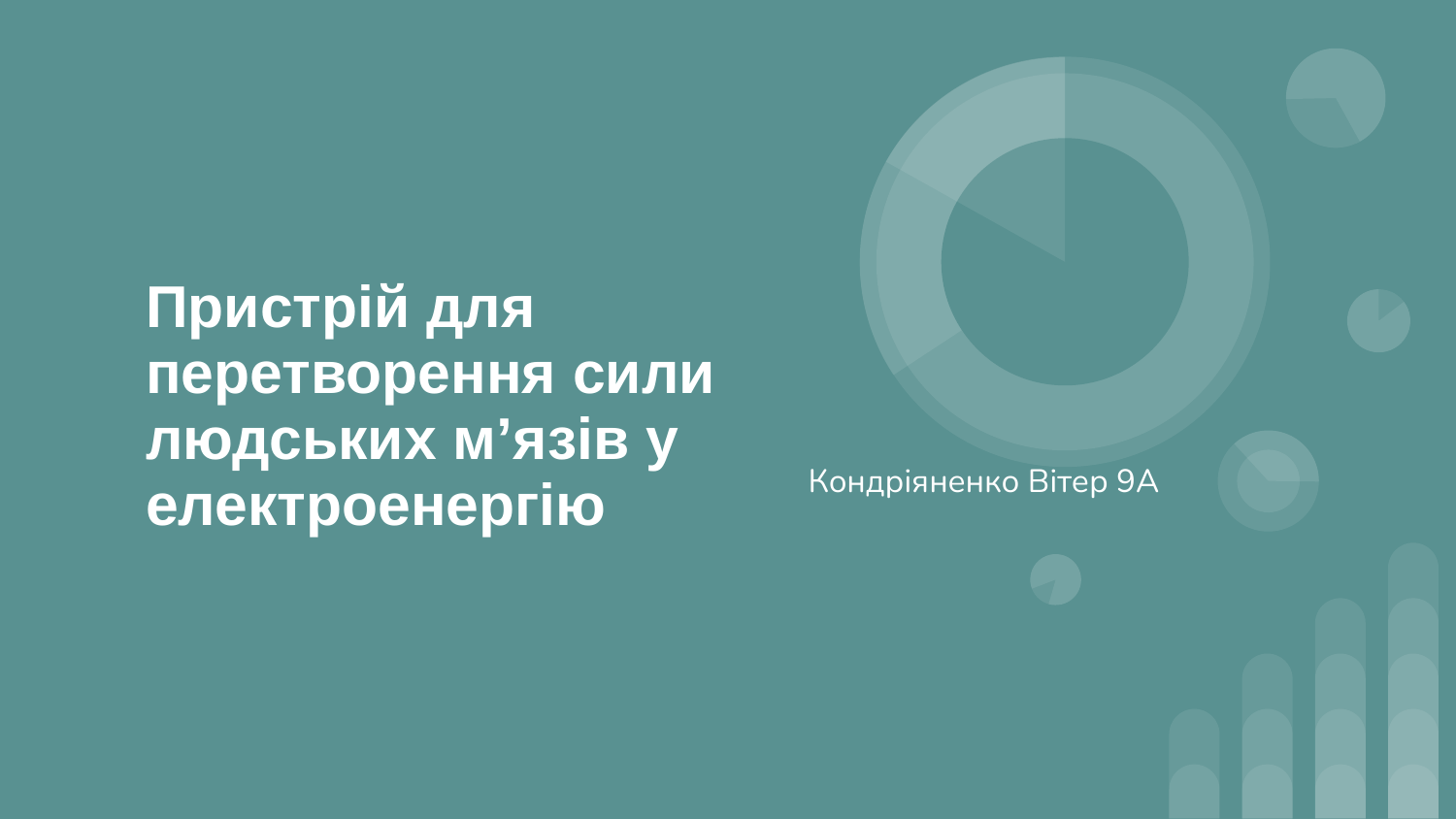

# Пристрій для перетворення сили людських м’язів у електроенергію
Кондріяненко Вітер 9А